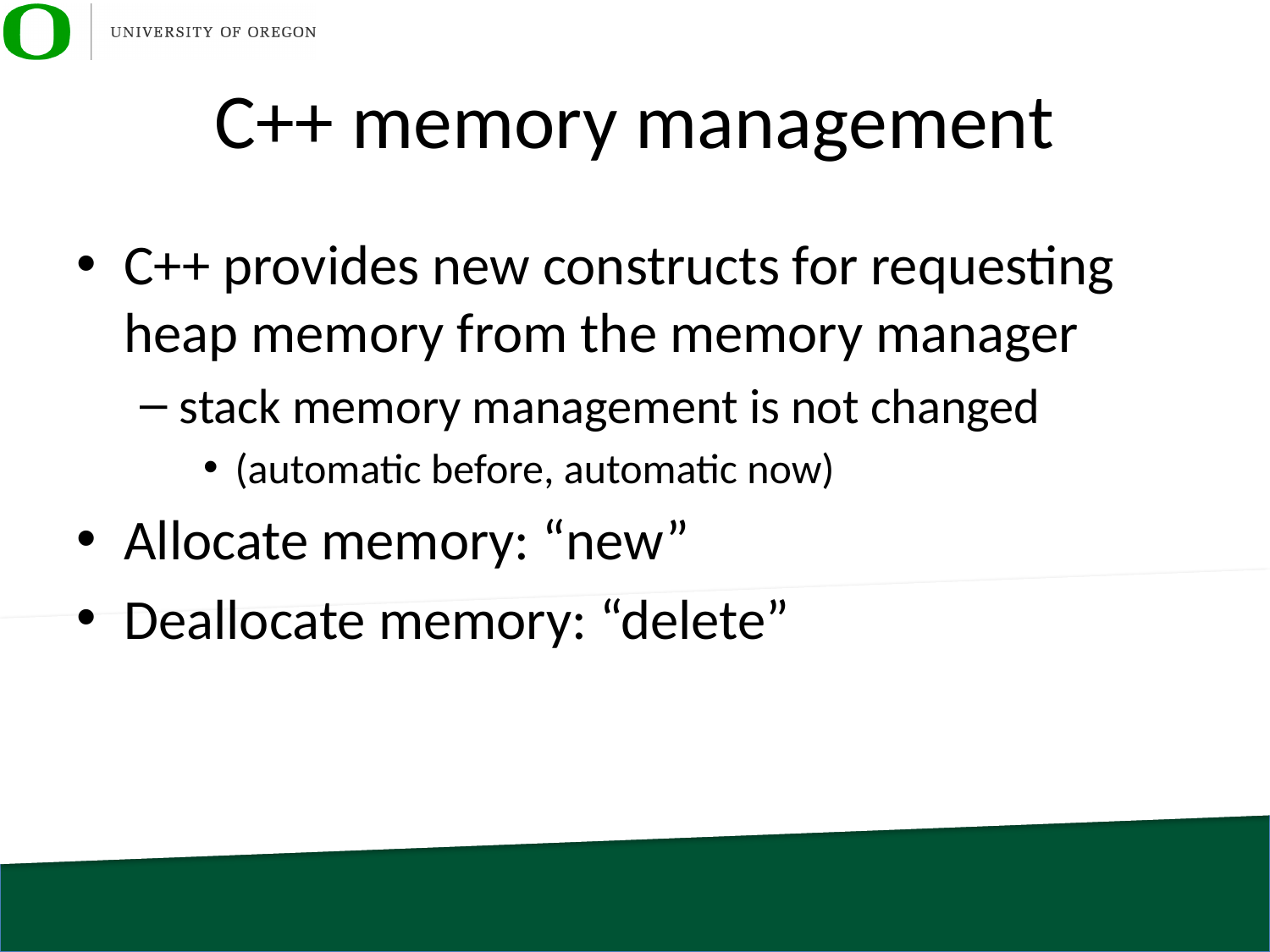

# C++ memory management
C++ provides new constructs for requesting heap memory from the memory manager
stack memory management is not changed
(automatic before, automatic now)
Allocate memory: “new”
Deallocate memory: “delete”